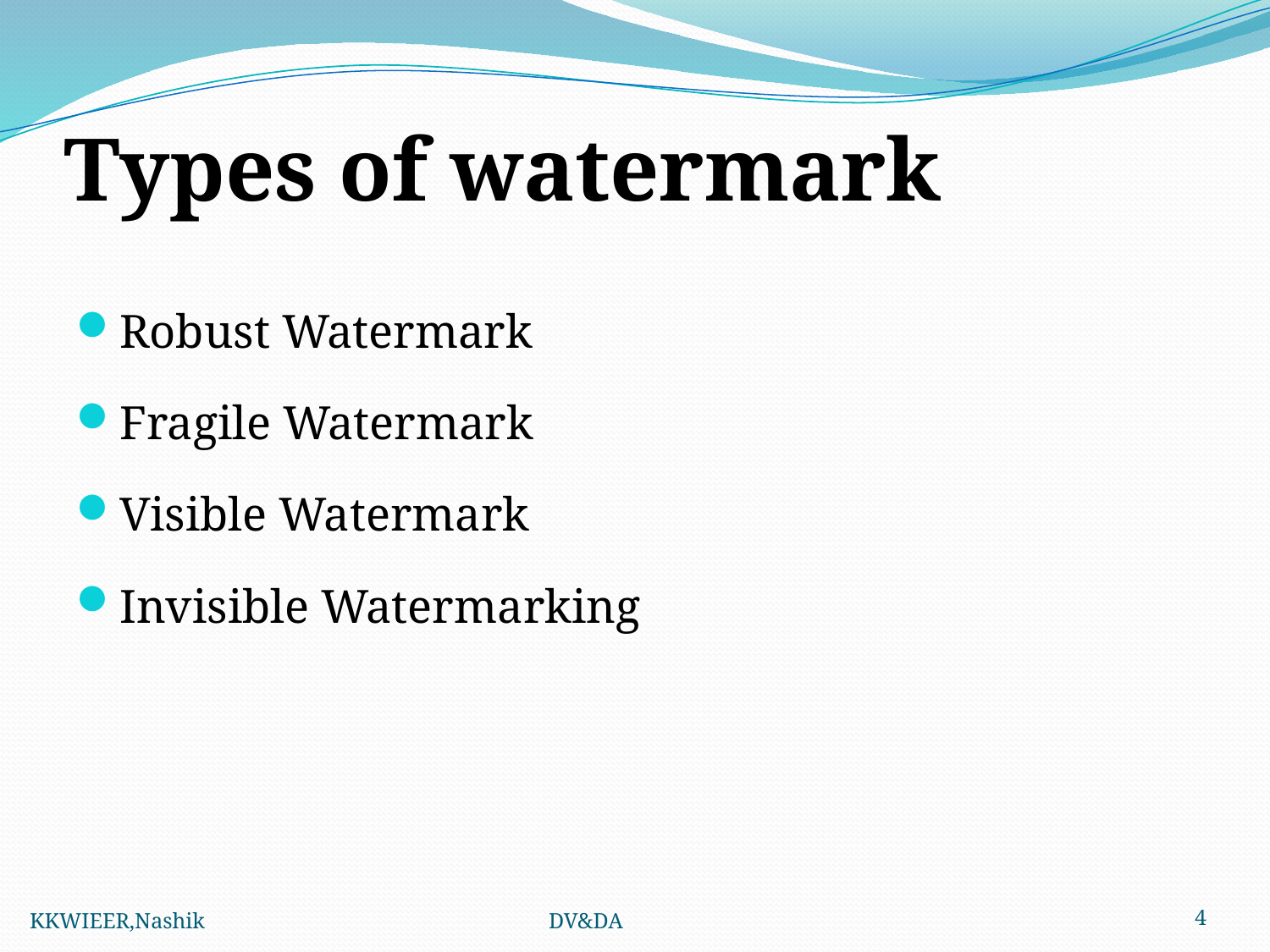

# Types of watermark
Robust Watermark
Fragile Watermark
Visible Watermark
Invisible Watermarking
KKWIEER,Nashik			  DV&DA
4